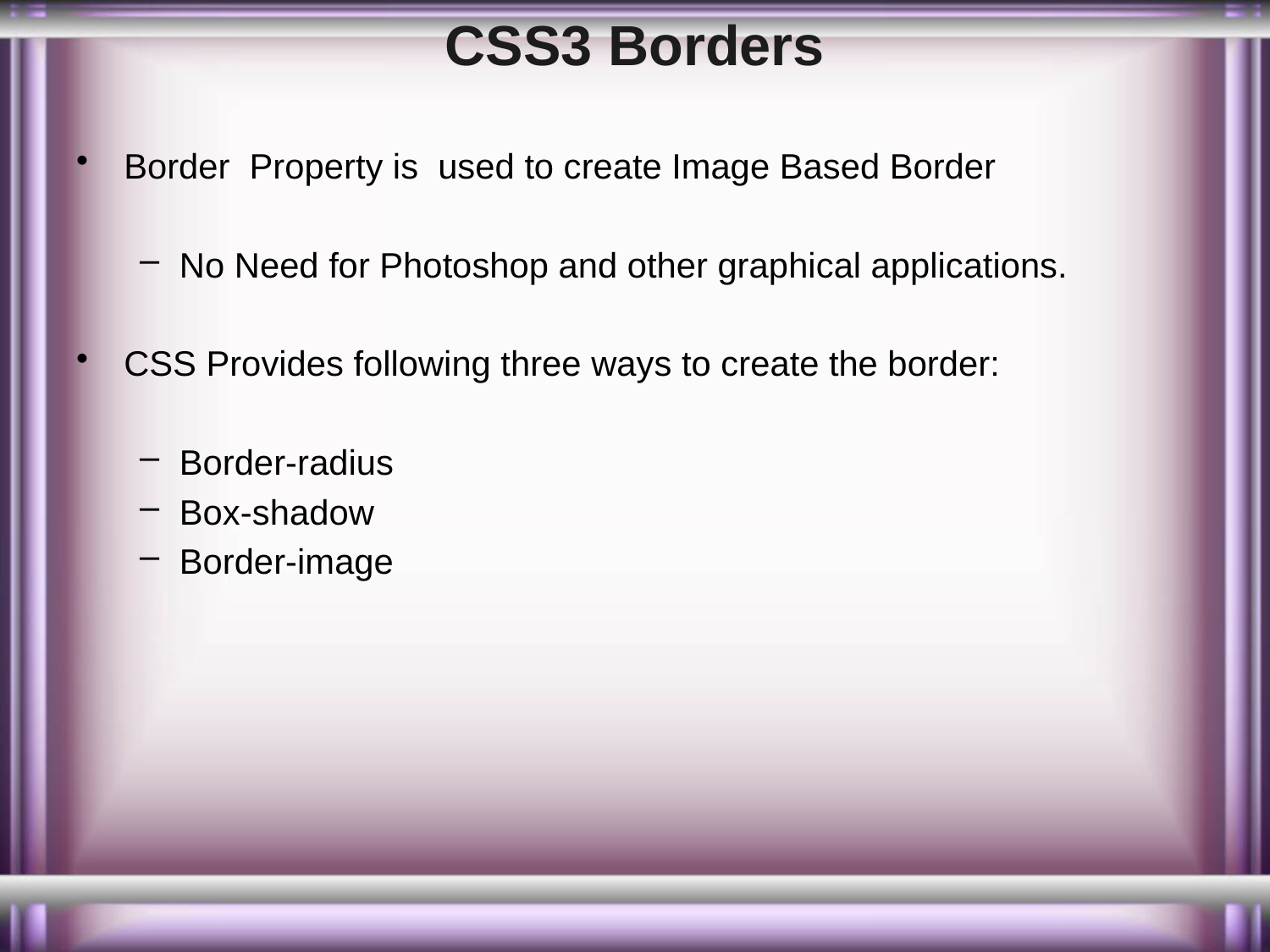

# CSS3 Borders
Border  Property is  used to create Image Based Border

No Need for Photoshop and other graphical applications.

CSS Provides following three ways to create the border:

Border-radius
Box-shadow
Border-image